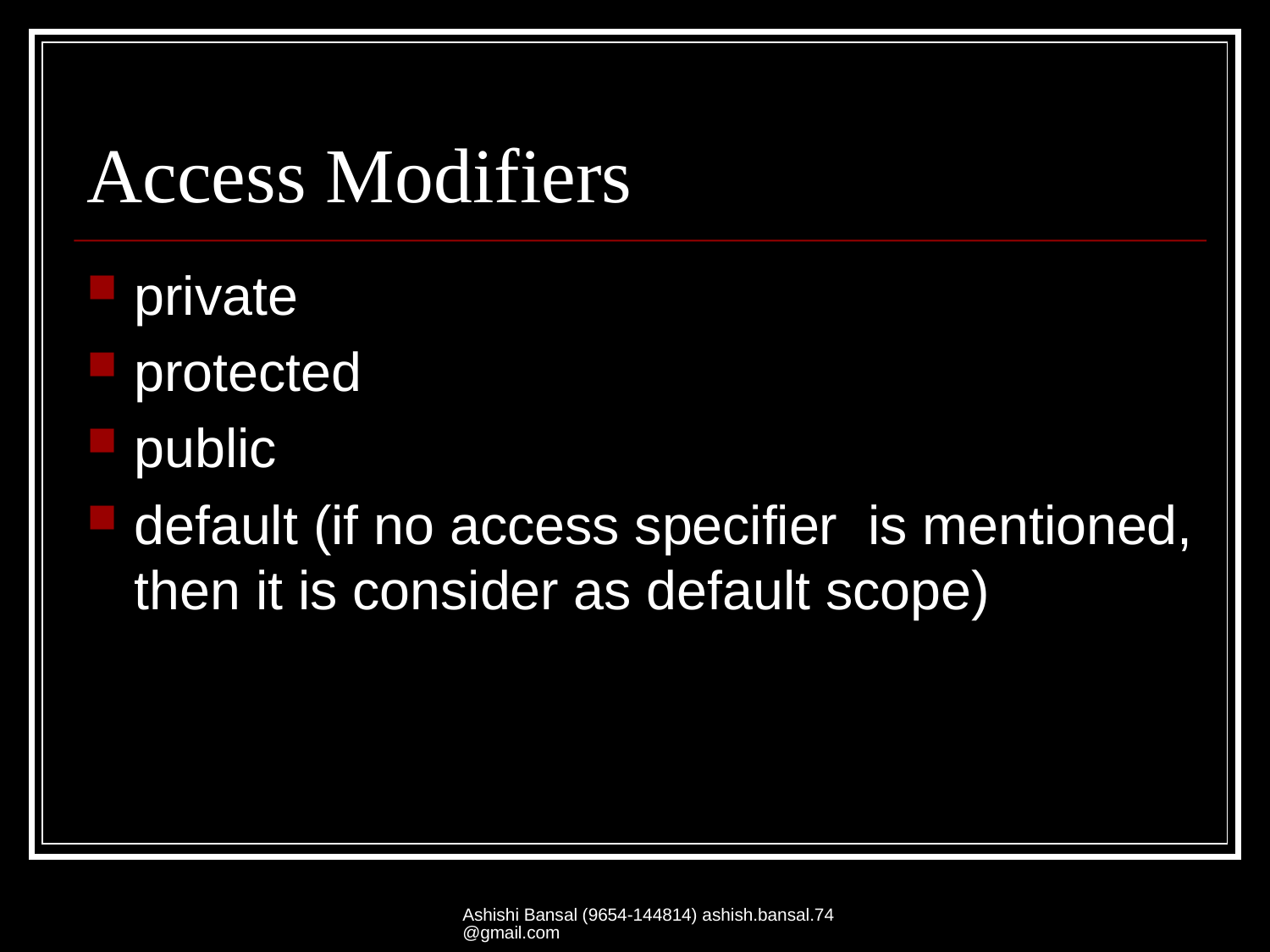

# Access Modifiers
private
protected
public
default (if no access specifier  is mentioned, then it is consider as default scope)

Ashishi Bansal (9654-144814) ashish.bansal.74@gmail.com